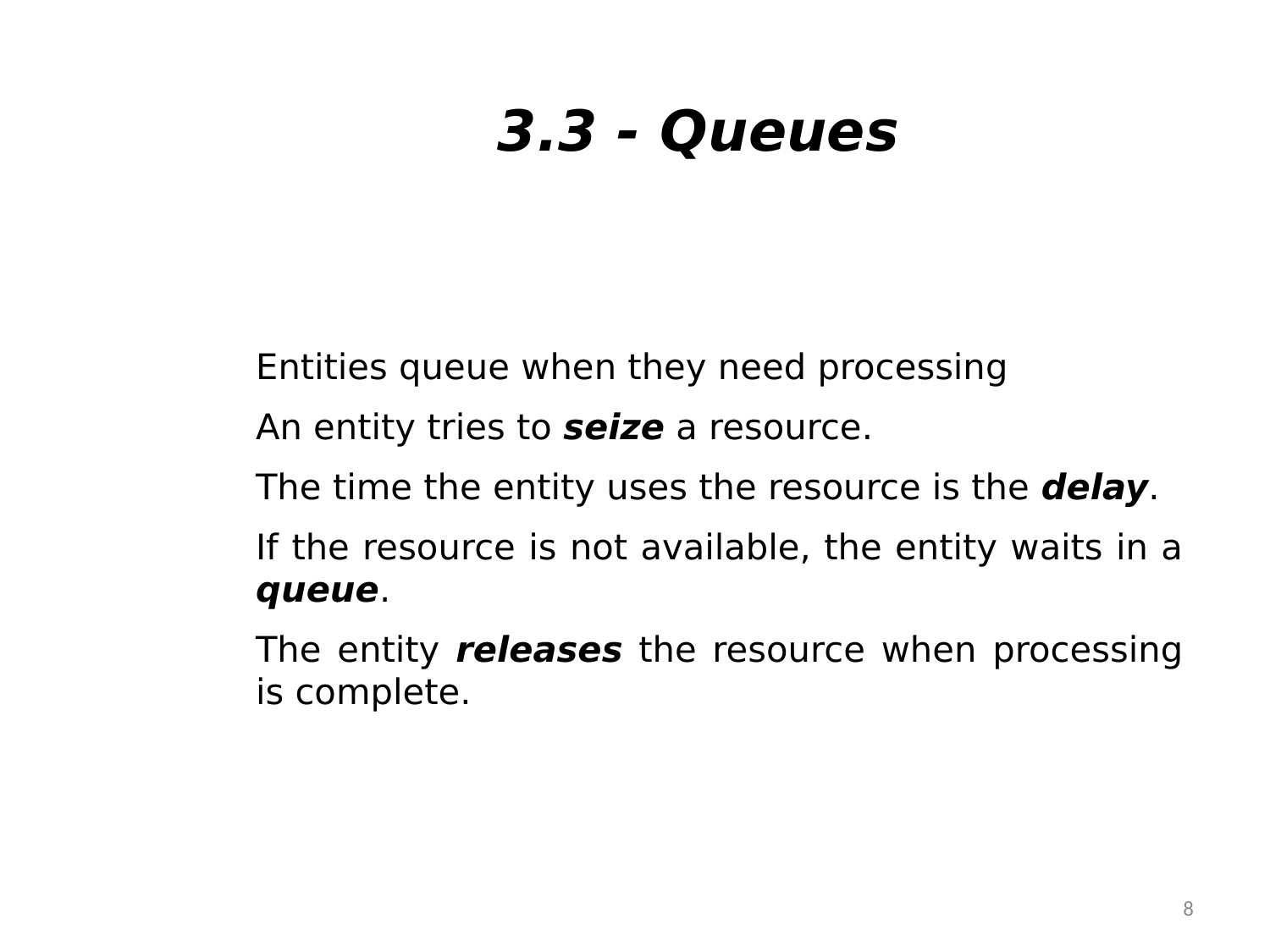

3.3 - Queues
Entities queue when they need processing
An entity tries to seize a resource.
The time the entity uses the resource is the delay.
If the resource is not available, the entity waits in a queue.
The entity releases the resource when processing is complete.
8